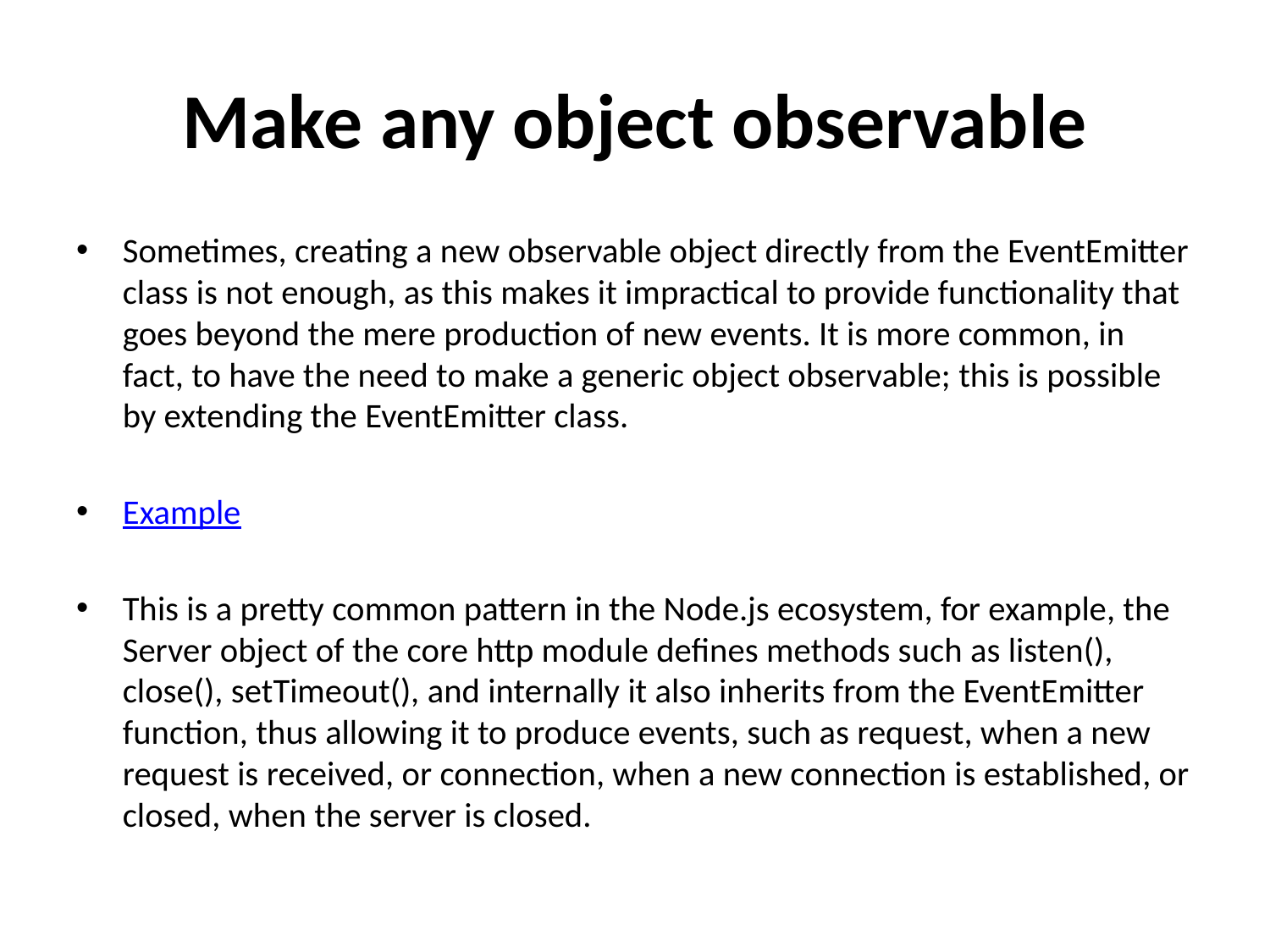

# Make any object observable
Sometimes, creating a new observable object directly from the EventEmitter class is not enough, as this makes it impractical to provide functionality that goes beyond the mere production of new events. It is more common, in fact, to have the need to make a generic object observable; this is possible by extending the EventEmitter class.

Example

This is a pretty common pattern in the Node.js ecosystem, for example, the Server object of the core http module defines methods such as listen(), close(), setTimeout(), and internally it also inherits from the EventEmitter function, thus allowing it to produce events, such as request, when a new request is received, or connection, when a new connection is established, or closed, when the server is closed.